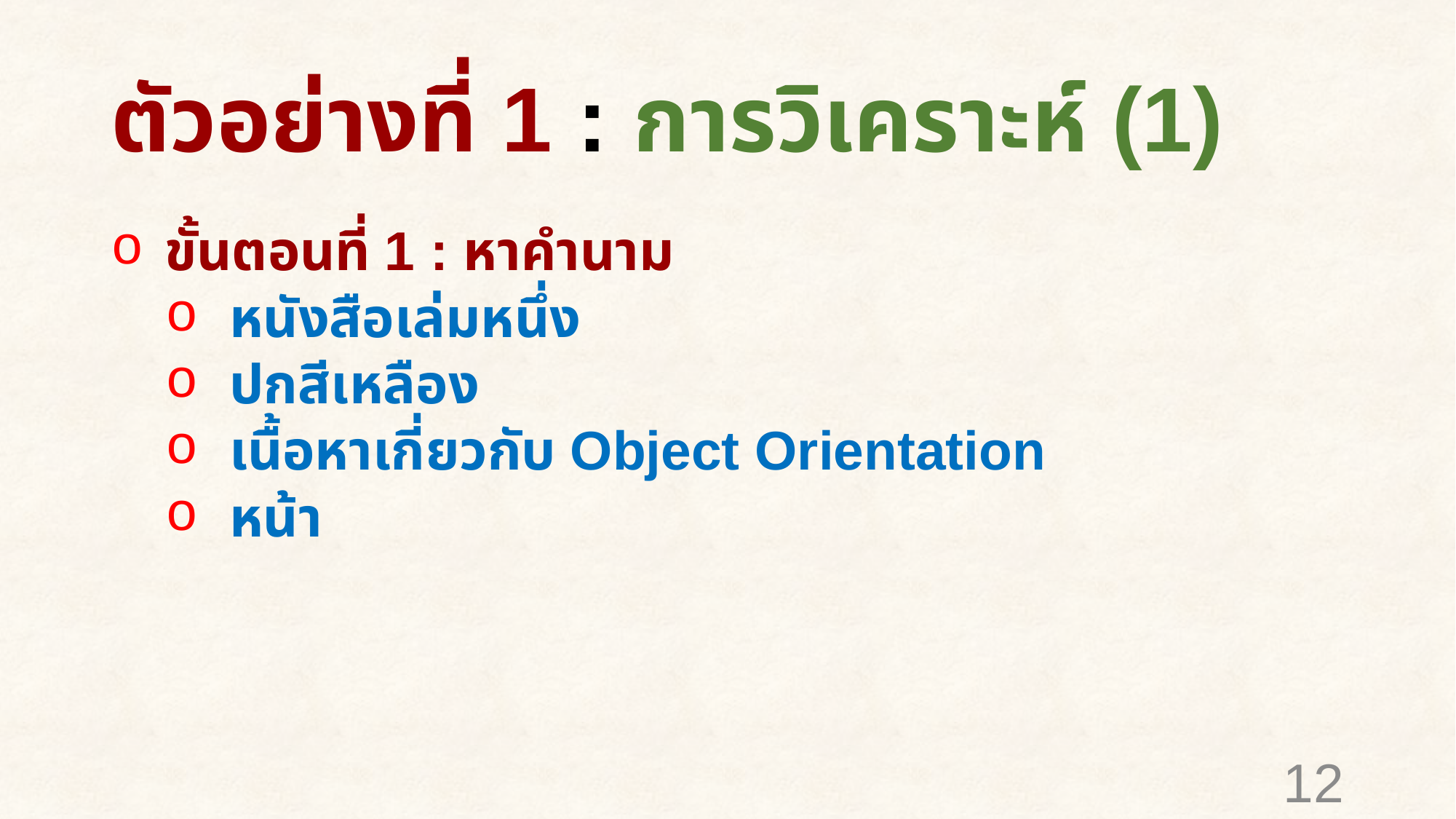

# ตัวอย่างที่ 1 : การวิเคราะห์ (1)
ขั้นตอนที่ 1 : หาคำนาม
หนังสือเล่มหนึ่ง
ปกสีเหลือง
เนื้อหาเกี่ยวกับ Object Orientation
หน้า
12